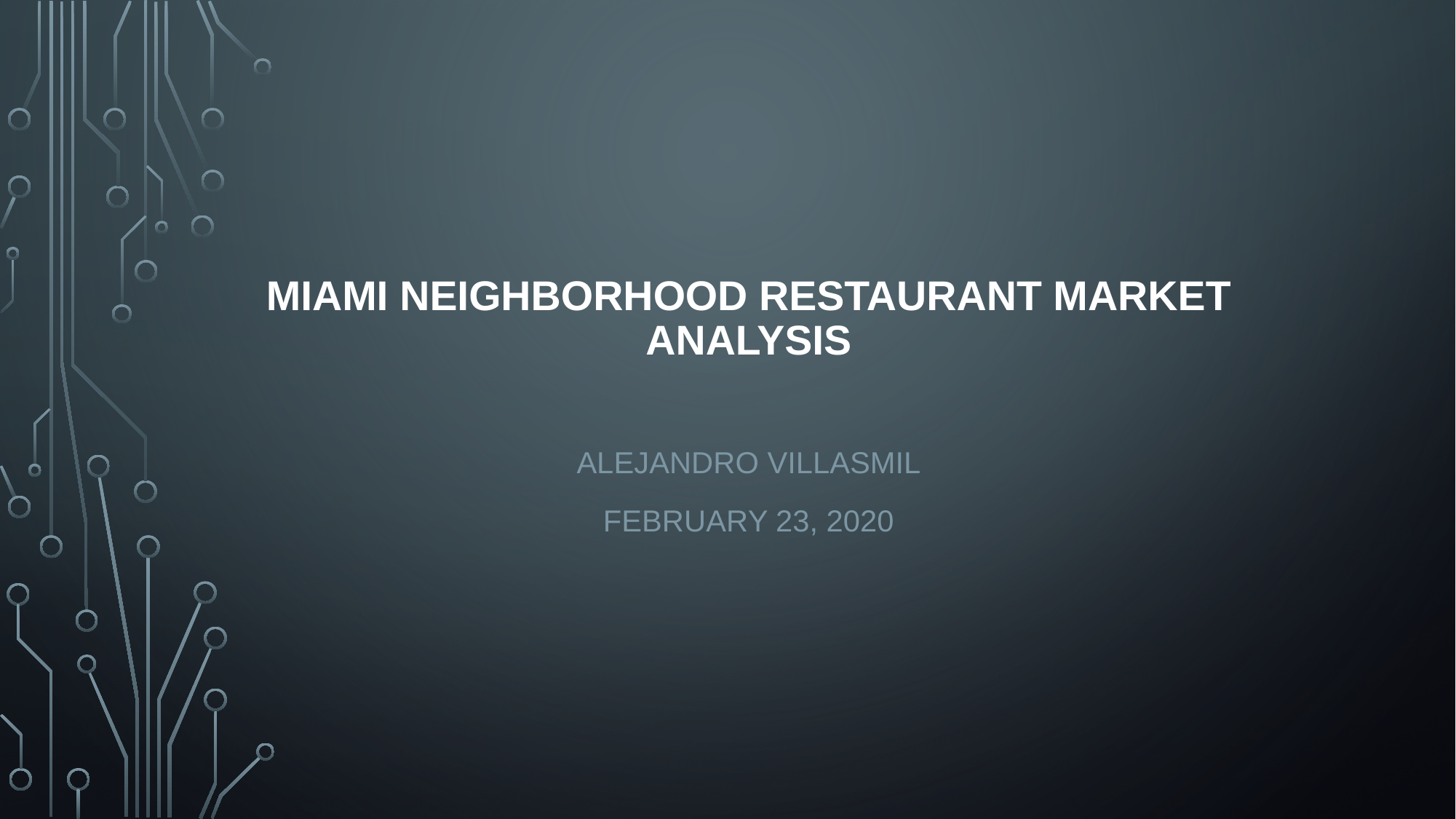

# Miami Neighborhood Restaurant Market Analysis
Alejandro Villasmil
February 23, 2020